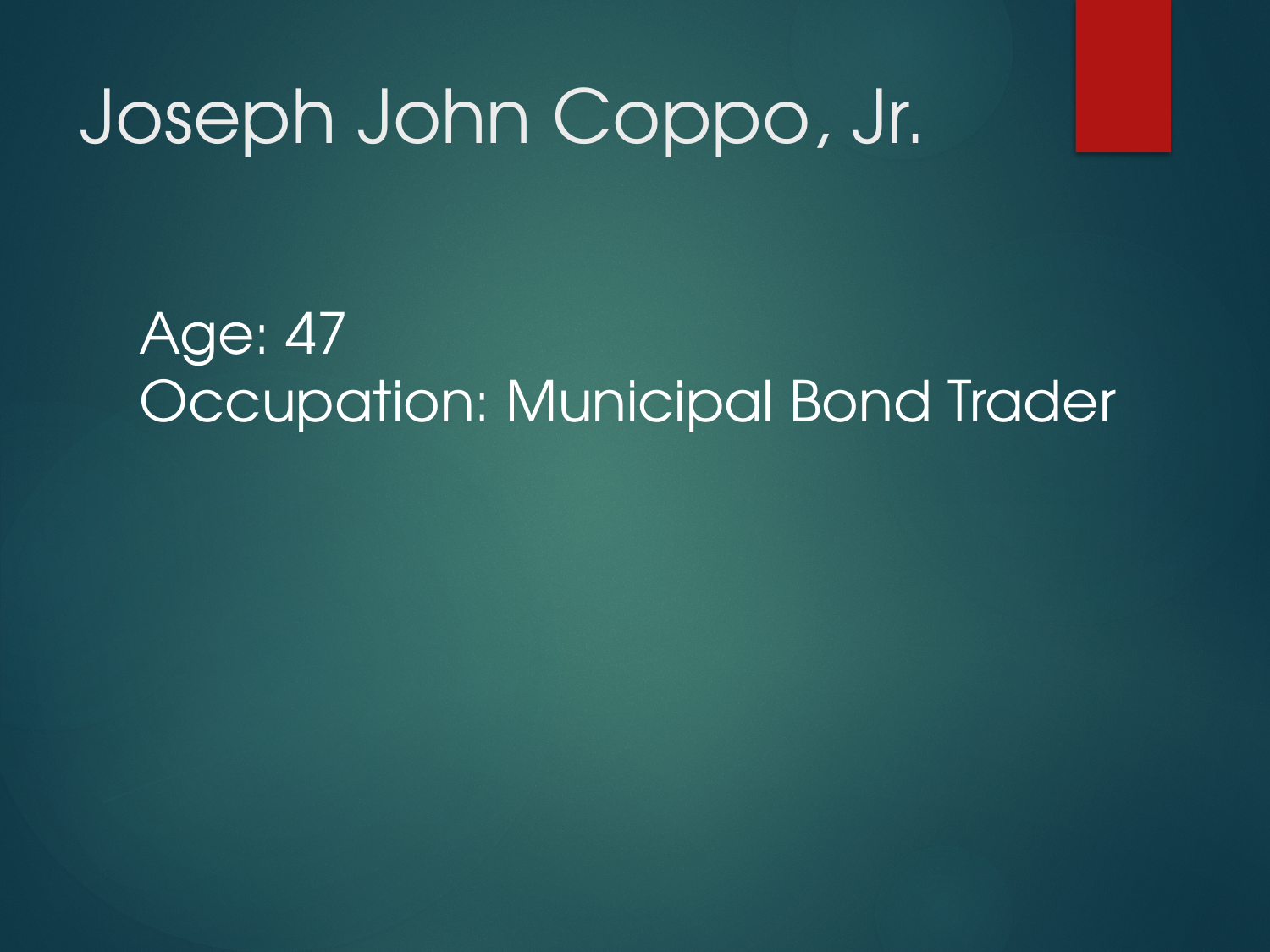

# Joseph John Coppo, Jr.

Age: 47
Occupation: Municipal Bond Trader